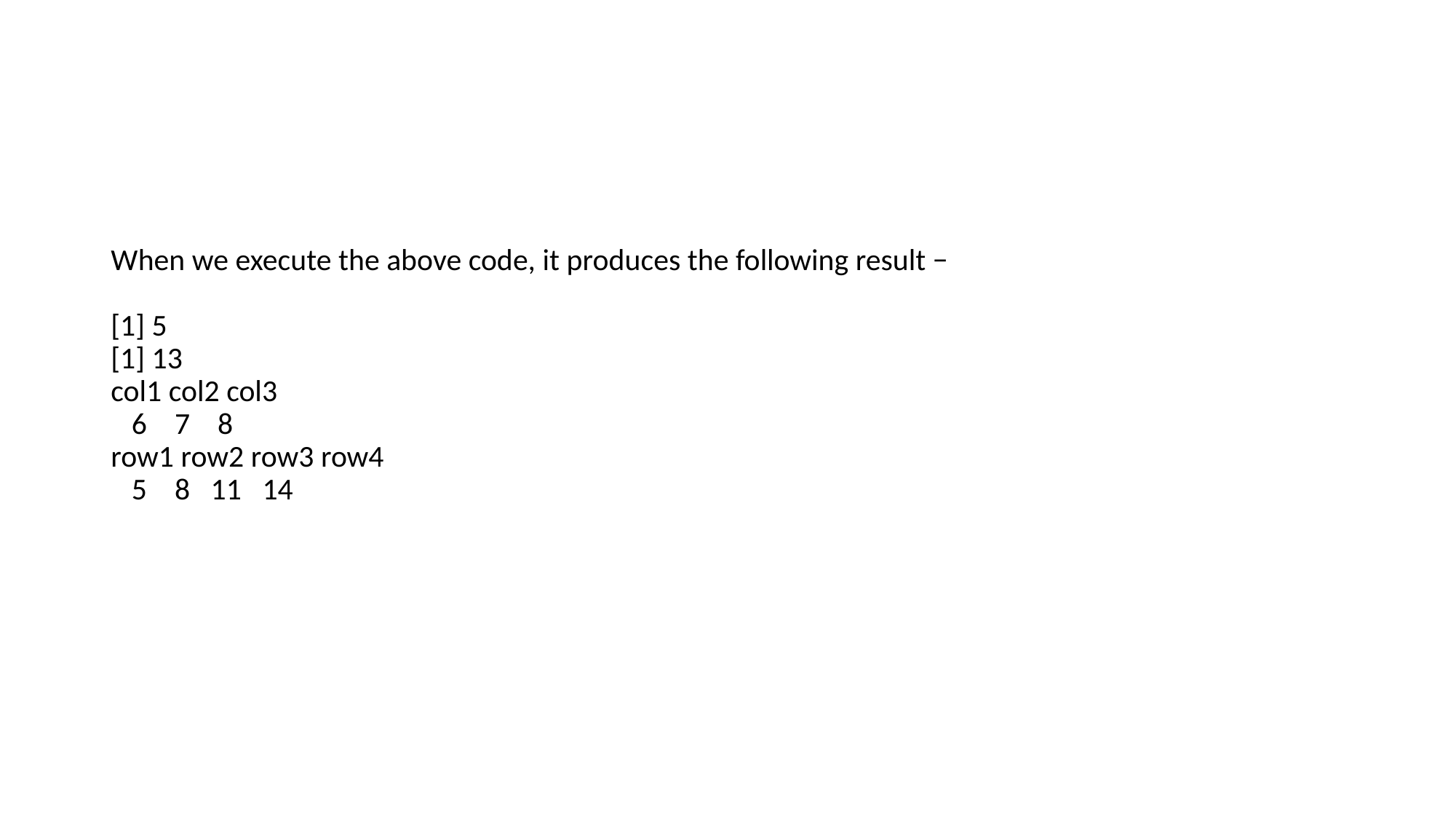

# When we execute the above code, it produces the following result − [1] 5 [1] 13 col1 col2 col3 6    7    8 row1 row2 row3 row4 5    8   11   14